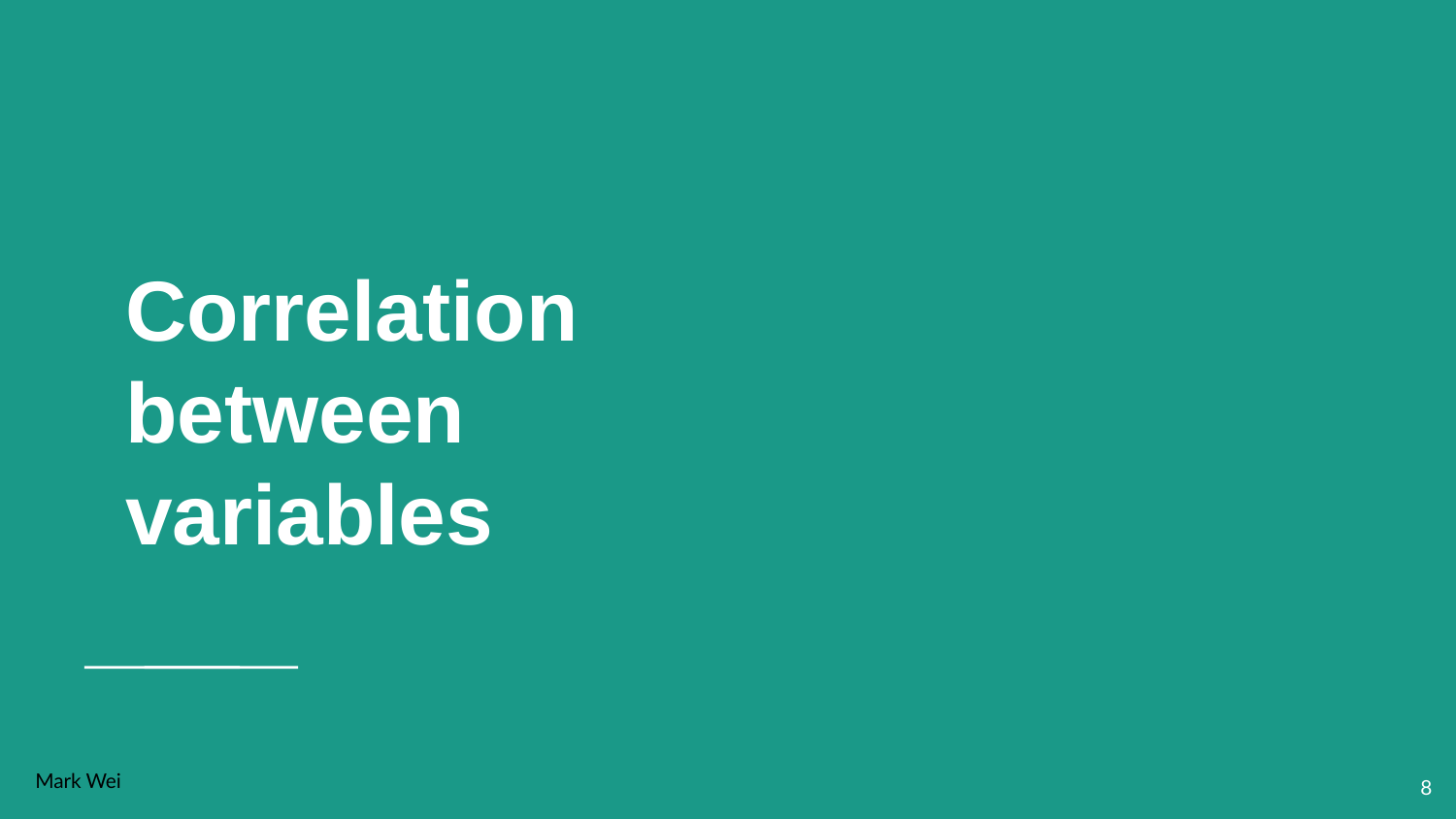

# Correlation between variables
Mark Wei
8